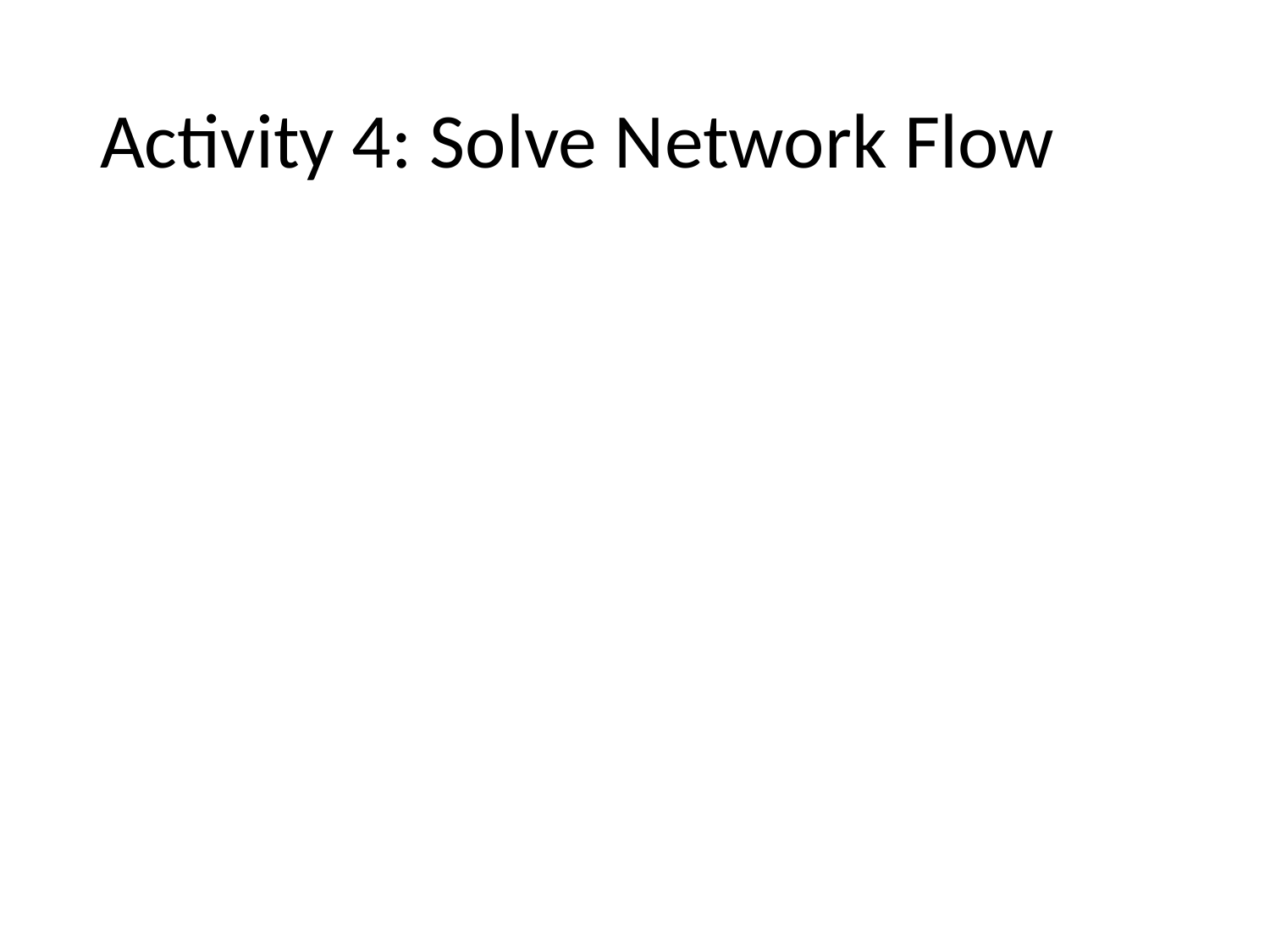

# Activity 4: Solve Network Flow

https://www.oag.com/on-time-performance-dashboards